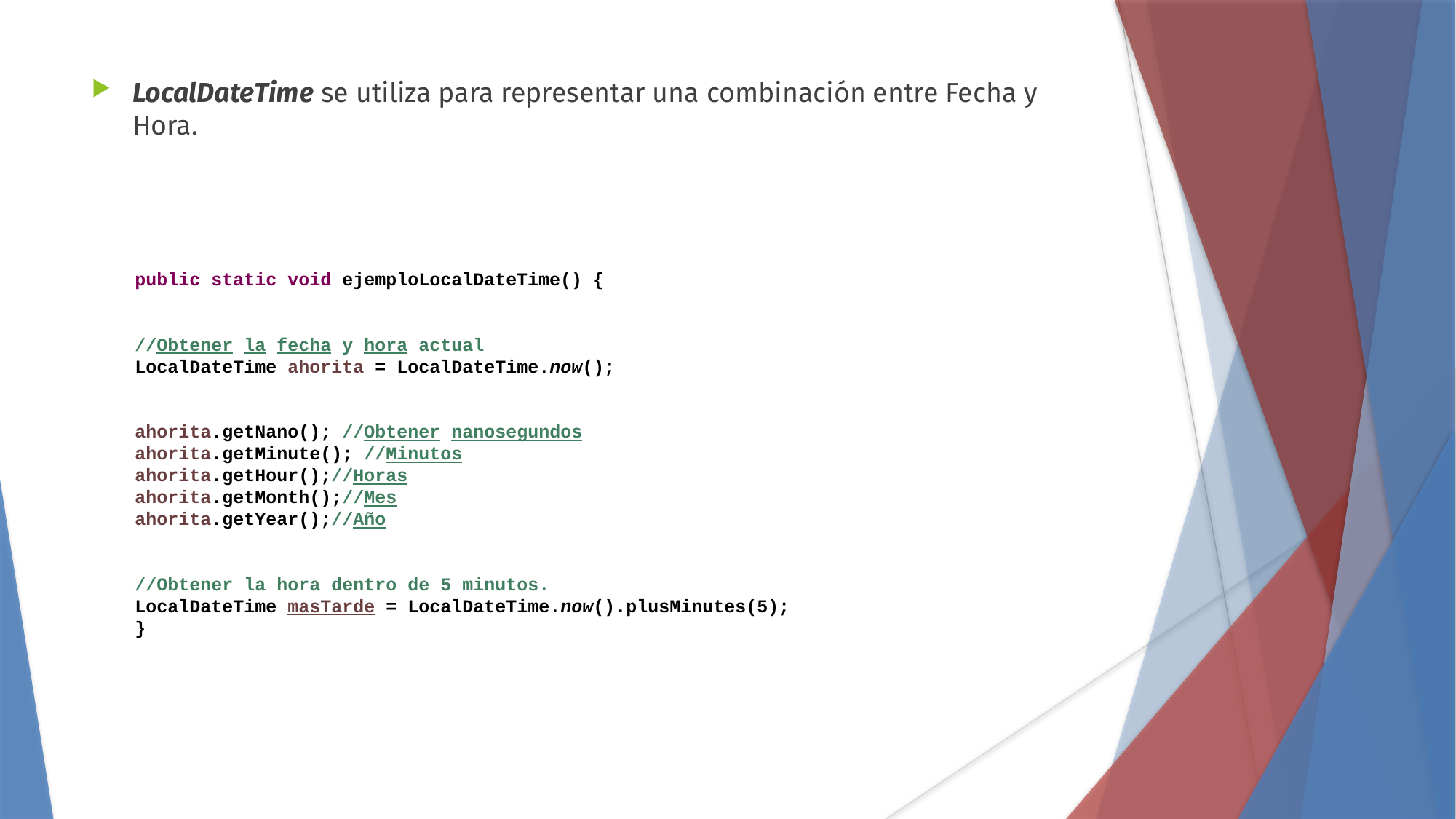

LocalDateTime se utiliza para representar una combinación entre Fecha y Hora.

public static void ejemploLocalDateTime() {

//Obtener la fecha y hora actual
LocalDateTime ahorita = LocalDateTime.now();

ahorita.getNano(); //Obtener nanosegundos
ahorita.getMinute(); //Minutos
ahorita.getHour();//Horas
ahorita.getMonth();//Mes
ahorita.getYear();//Año

//Obtener la hora dentro de 5 minutos.
LocalDateTime masTarde = LocalDateTime.now().plusMinutes(5);
}